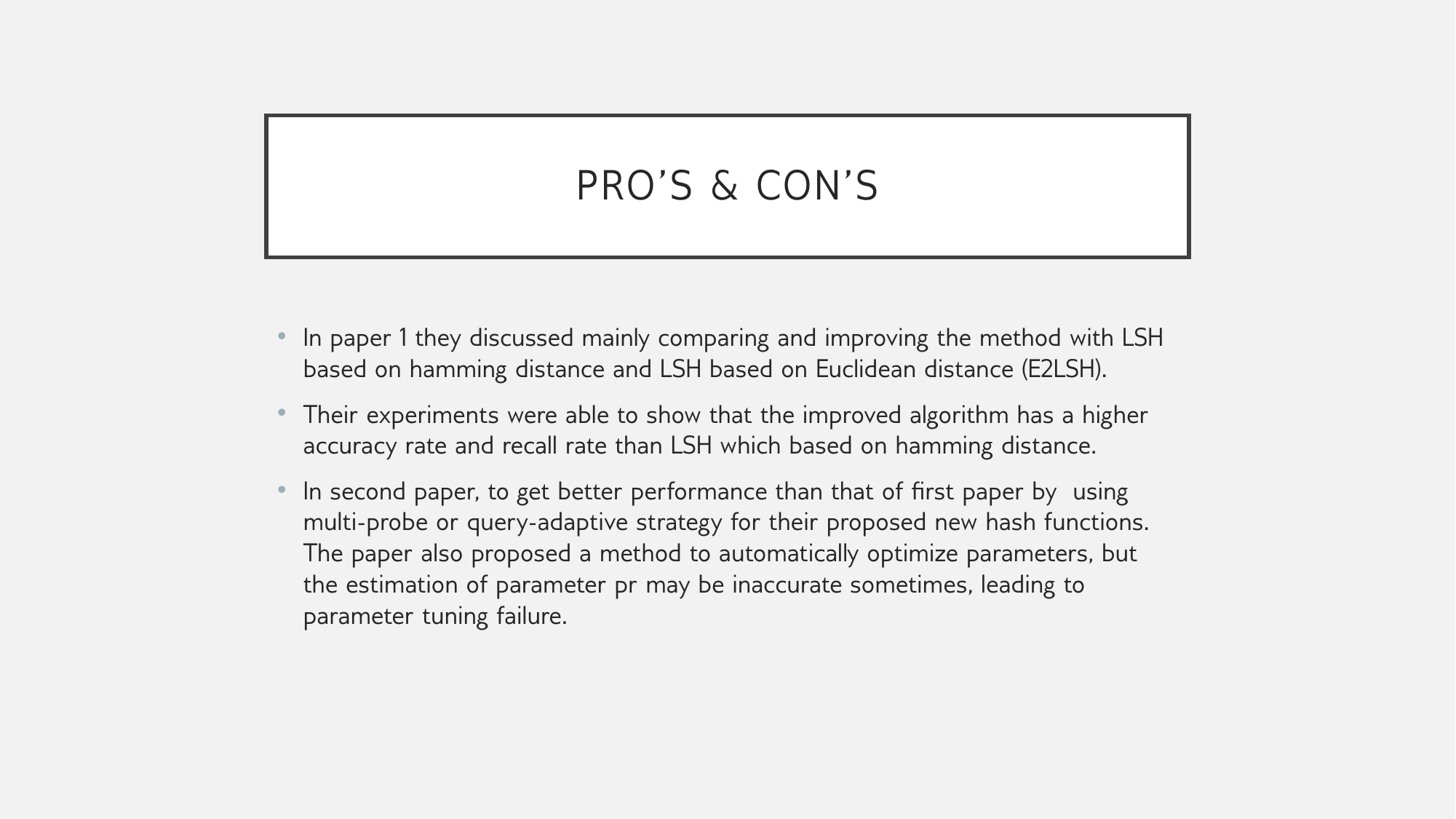

# Pro’s & con’s
In paper 1 they discussed mainly comparing and improving the method with LSH based on hamming distance and LSH based on Euclidean distance (E2LSH).
Their experiments were able to show that the improved algorithm has a higher accuracy rate and recall rate than LSH which based on hamming distance.
In second paper, to get better performance than that of first paper by  using multi-probe or query-adaptive strategy for their proposed new hash functions. The paper also proposed a method to automatically optimize parameters, but the estimation of parameter pr may be inaccurate sometimes, leading to parameter tuning failure.